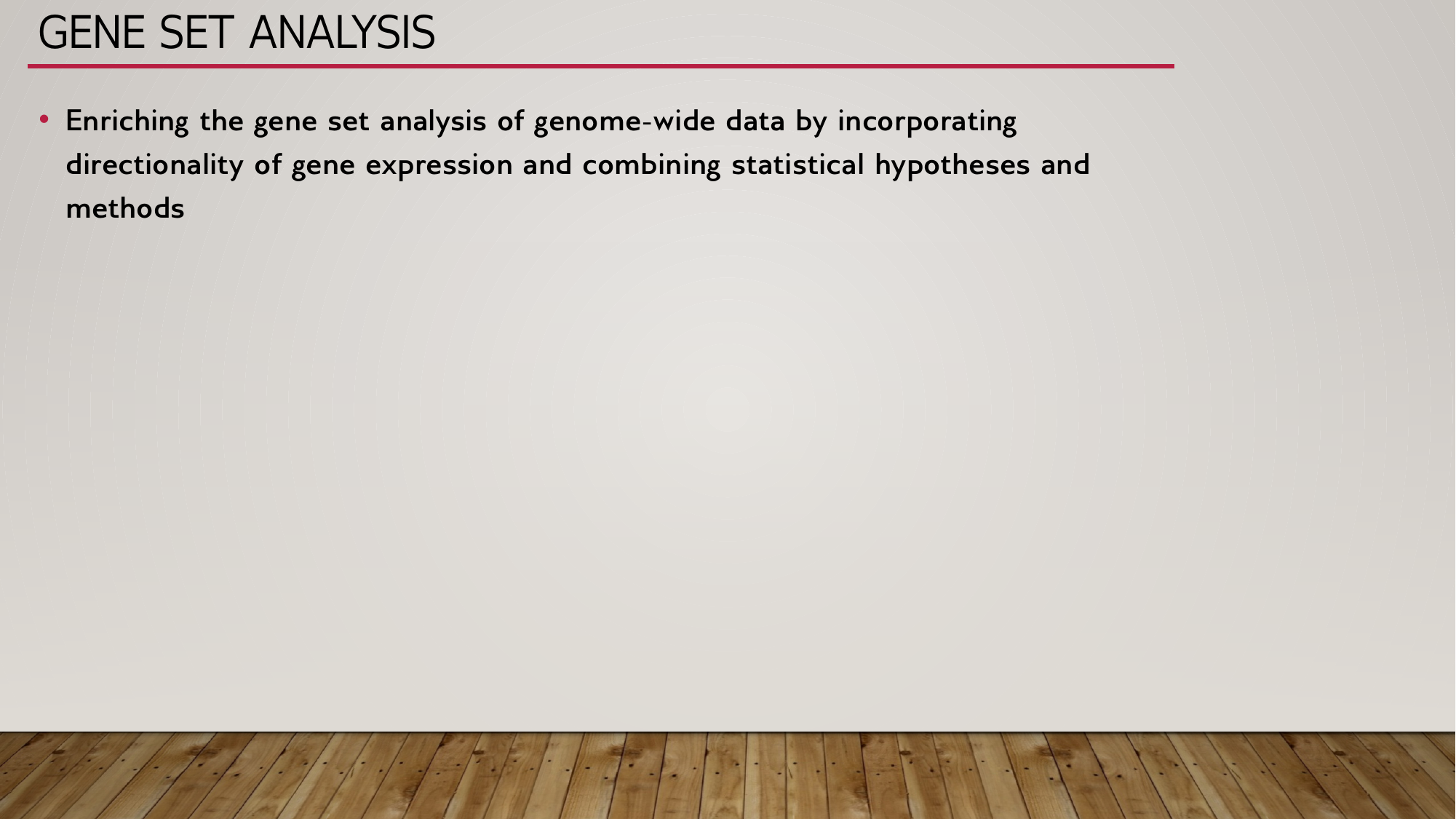

# Gene set analysis
Enriching the gene set analysis of genome-wide data by incorporating directionality of gene expression and combining statistical hypotheses and methods